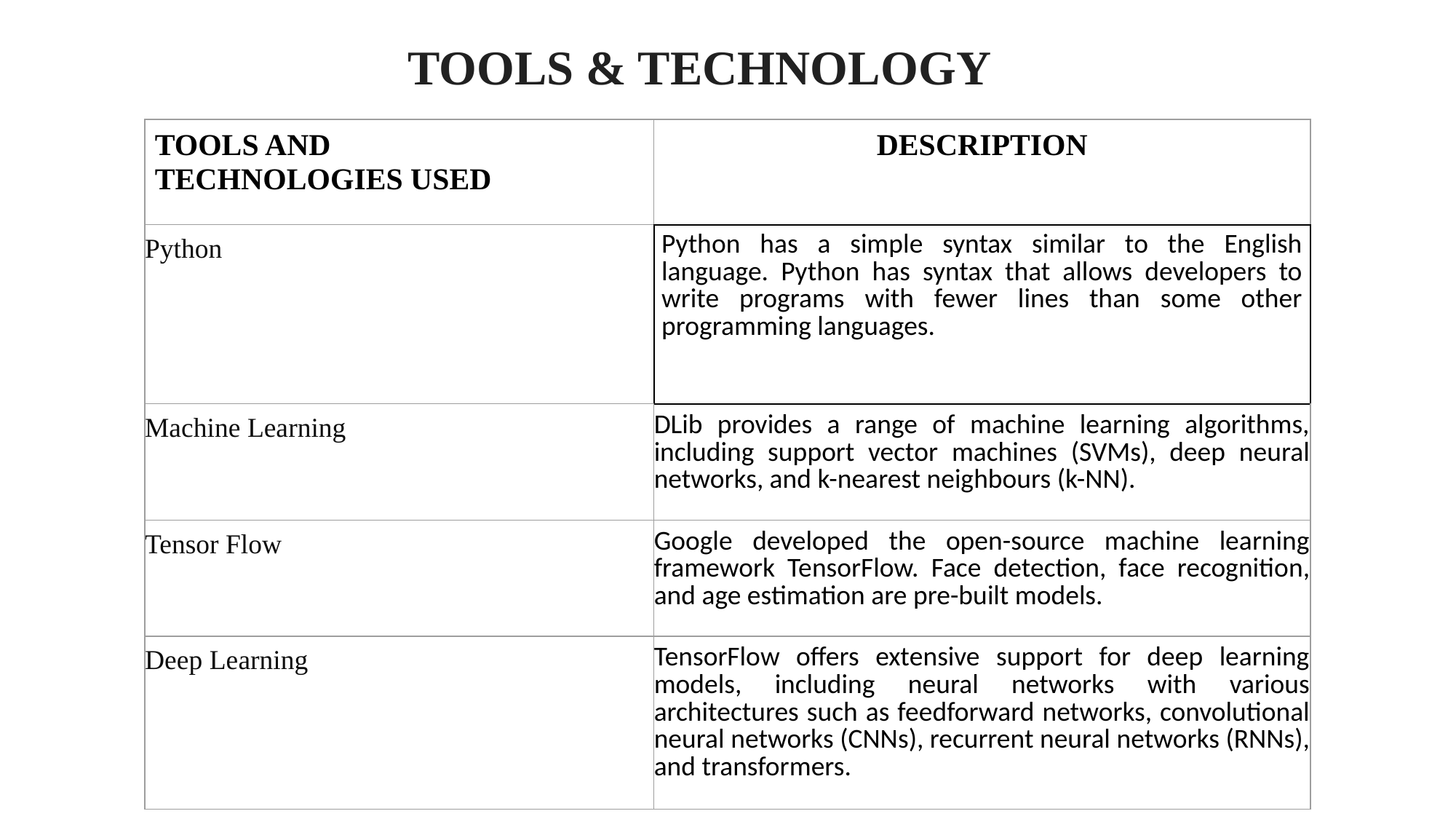

TOOLS & TECHNOLOGY
| TOOLS AND TECHNOLOGIES USED | DESCRIPTION |
| --- | --- |
| Python | Python has a simple syntax similar to the English language. Python has syntax that allows developers to write programs with fewer lines than some other programming languages. |
| Machine Learning | DLib provides a range of machine learning algorithms, including support vector machines (SVMs), deep neural networks, and k-nearest neighbours (k-NN). |
| Tensor Flow | Google developed the open-source machine learning framework TensorFlow. Face detection, face recognition, and age estimation are pre-built models. |
| Deep Learning | TensorFlow offers extensive support for deep learning models, including neural networks with various architectures such as feedforward networks, convolutional neural networks (CNNs), recurrent neural networks (RNNs), and transformers. |